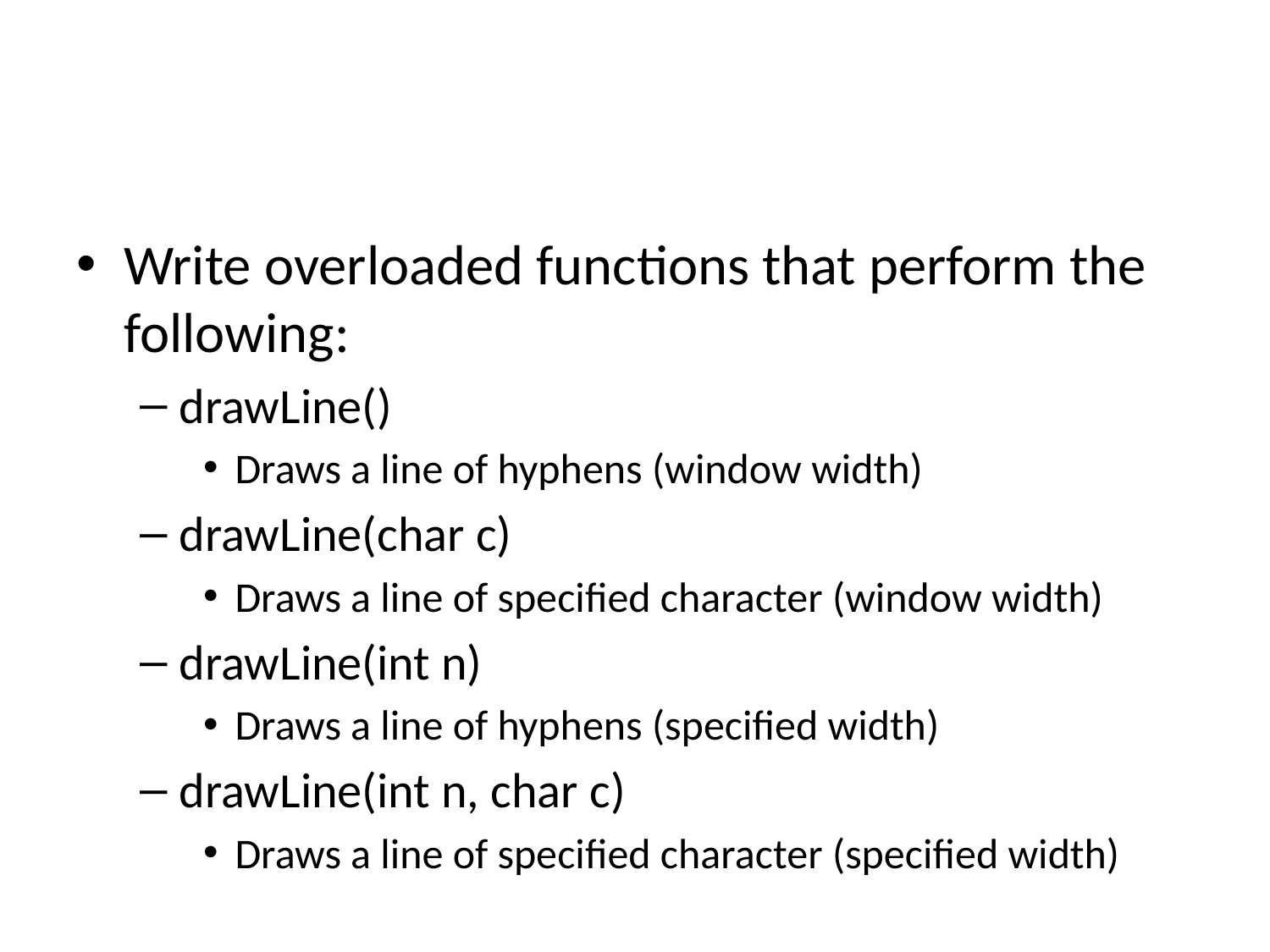

#
Write overloaded functions that perform the following:
drawLine()
Draws a line of hyphens (window width)
drawLine(char c)
Draws a line of specified character (window width)
drawLine(int n)
Draws a line of hyphens (specified width)
drawLine(int n, char c)
Draws a line of specified character (specified width)